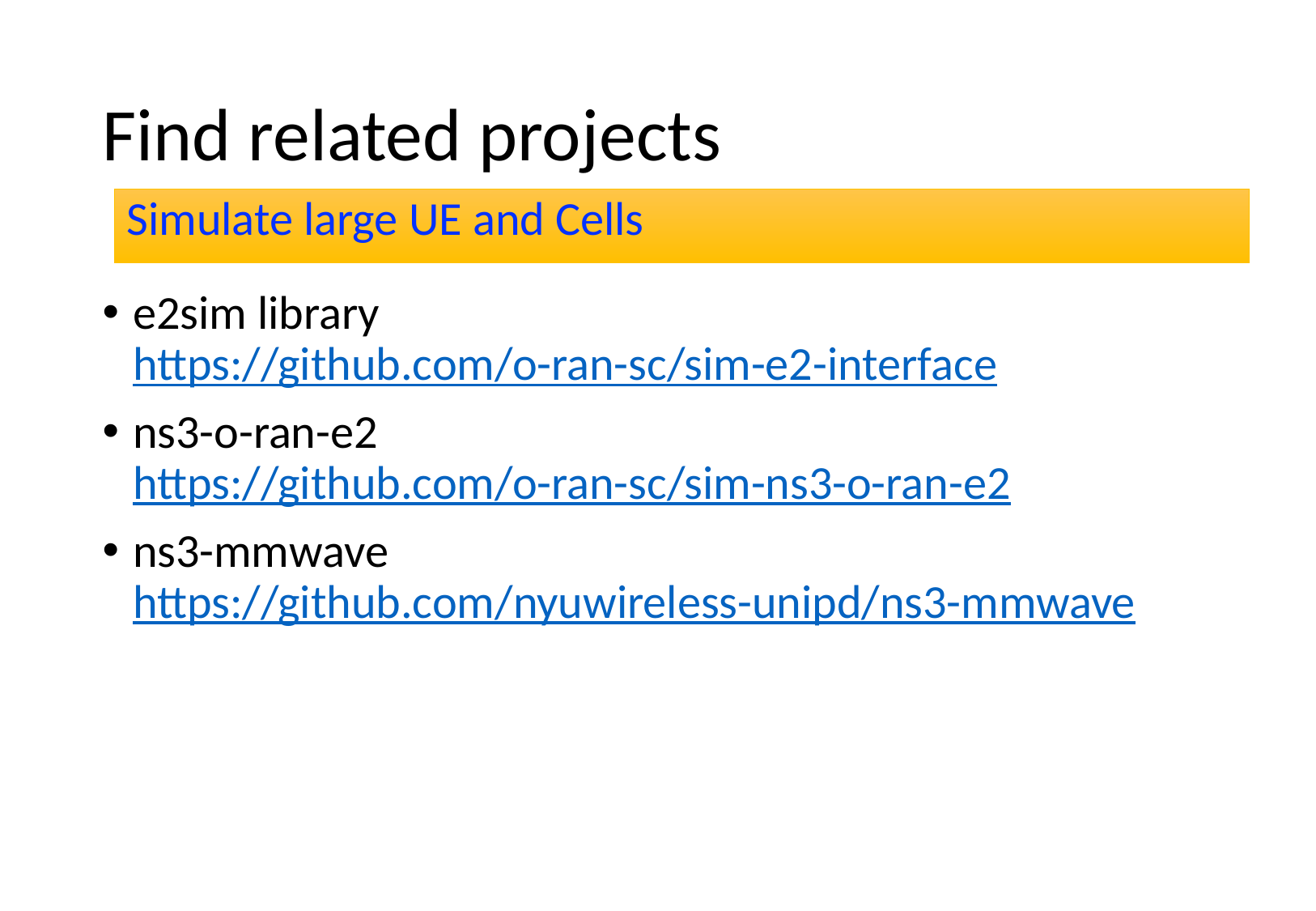

# Find related projects
Simulate large UE and Cells
e2sim library https://github.com/o-ran-sc/sim-e2-interface
ns3-o-ran-e2 https://github.com/o-ran-sc/sim-ns3-o-ran-e2
ns3-mmwave https://github.com/nyuwireless-unipd/ns3-mmwave